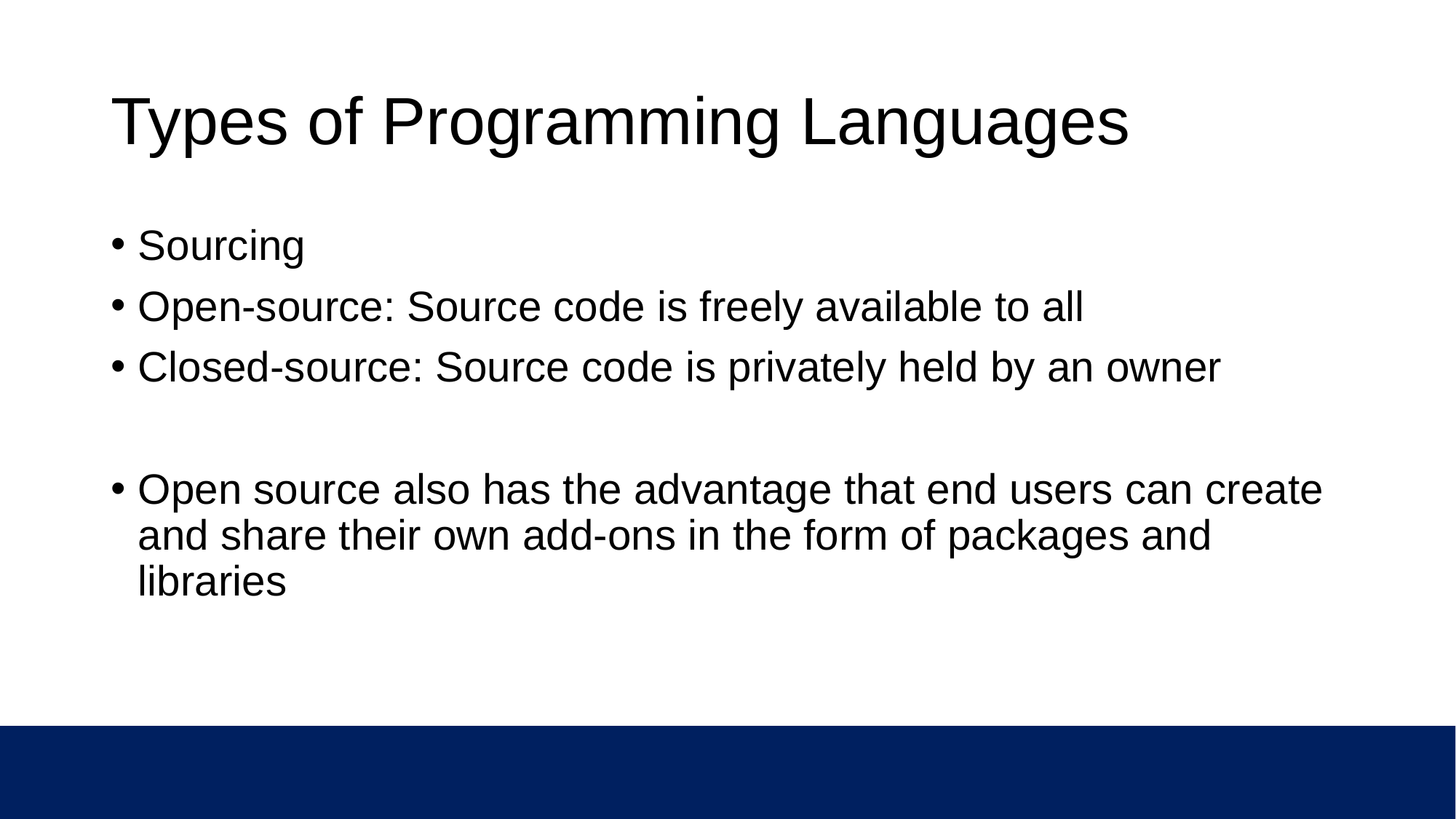

# Types of Programming Languages
Sourcing
Open-source: Source code is freely available to all
Closed-source: Source code is privately held by an owner

Open source also has the advantage that end users can create and share their own add-ons in the form of packages and libraries